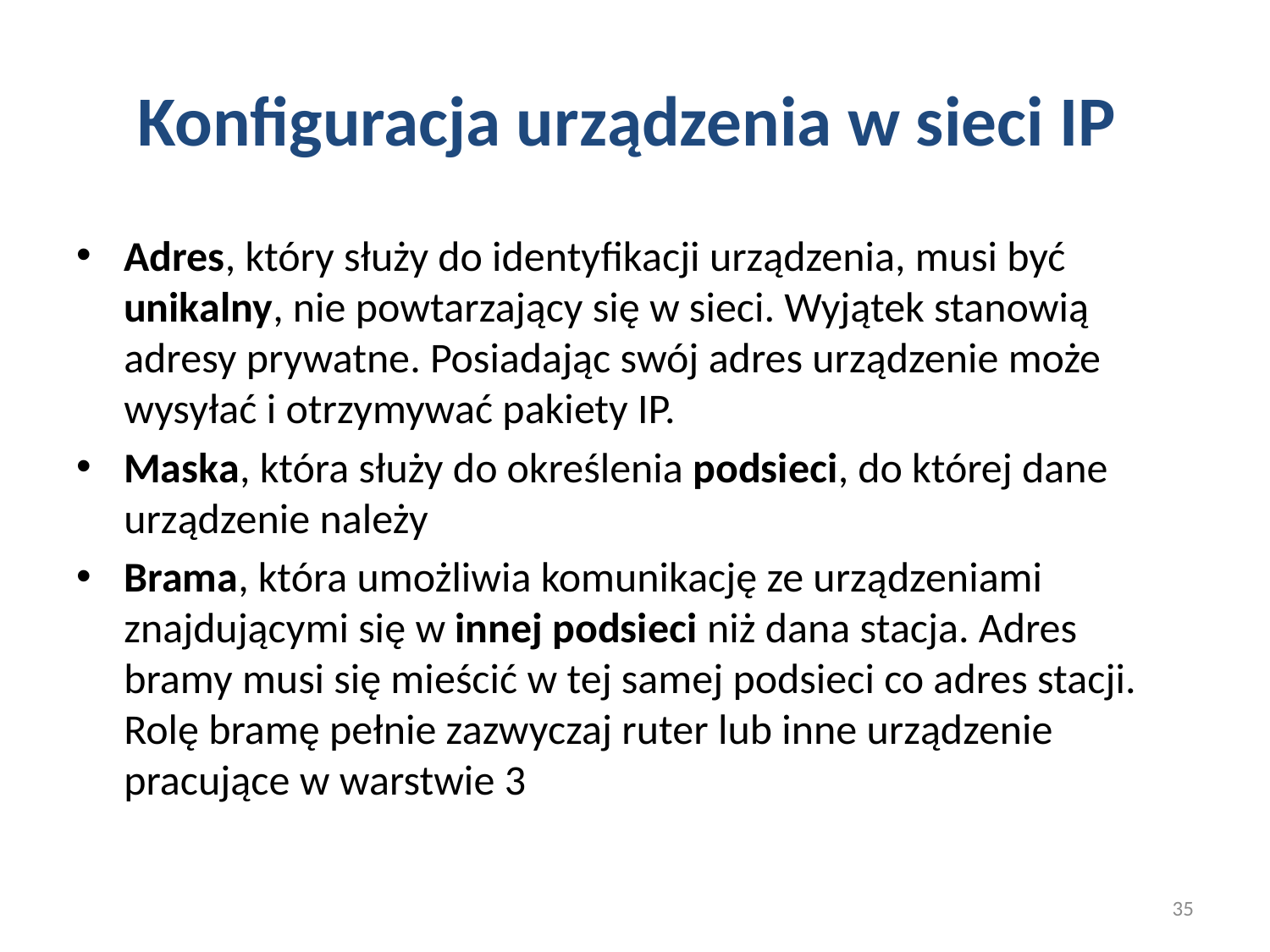

# Konfiguracja urządzenia w sieci IP
Adres, który służy do identyfikacji urządzenia, musi być unikalny, nie powtarzający się w sieci. Wyjątek stanowią adresy prywatne. Posiadając swój adres urządzenie może wysyłać i otrzymywać pakiety IP.
Maska, która służy do określenia podsieci, do której dane urządzenie należy
Brama, która umożliwia komunikację ze urządzeniami znajdującymi się w innej podsieci niż dana stacja. Adres bramy musi się mieścić w tej samej podsieci co adres stacji. Rolę bramę pełnie zazwyczaj ruter lub inne urządzenie pracujące w warstwie 3

35